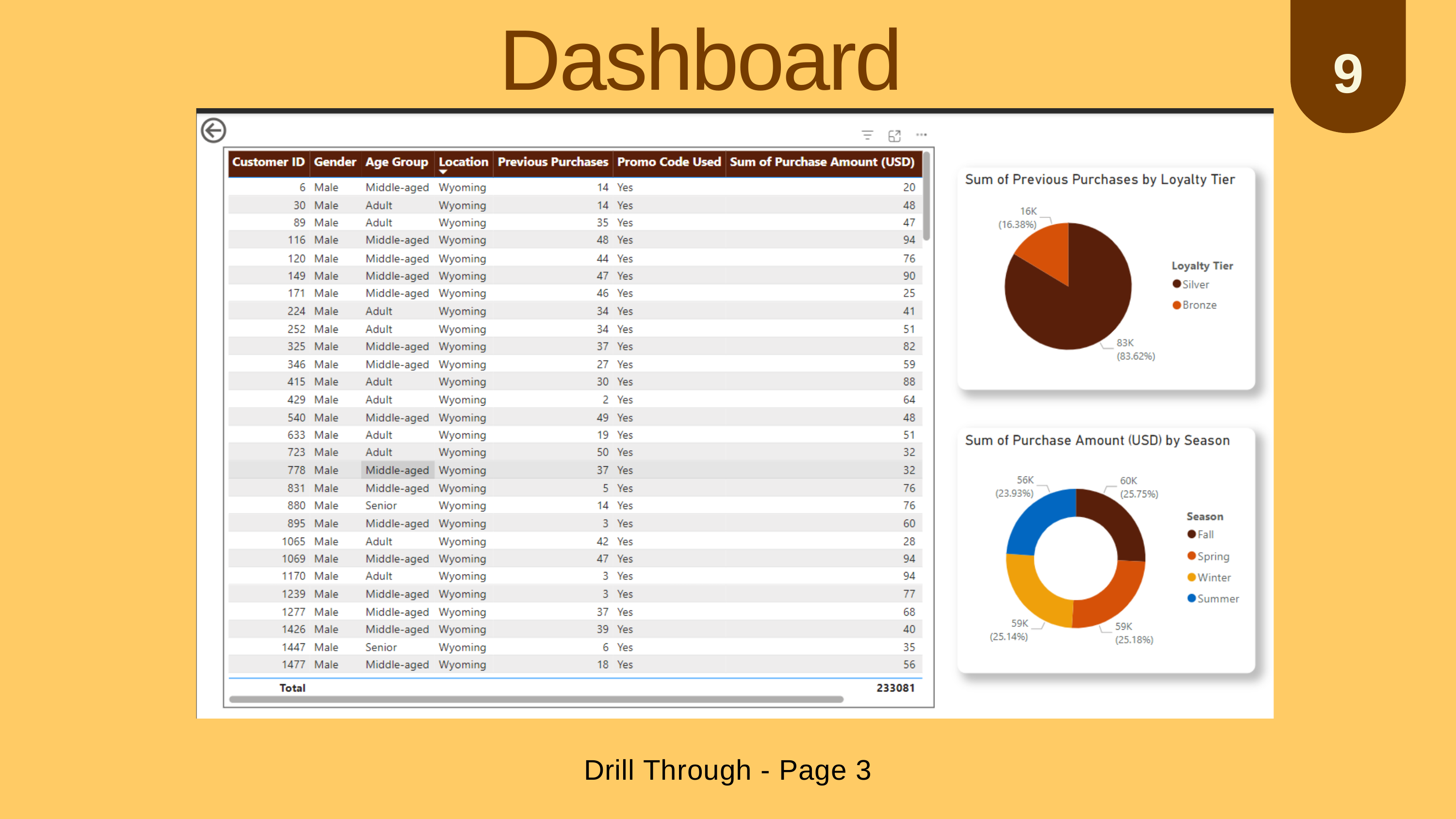

9

Dashboard

Drill Through - Page 3